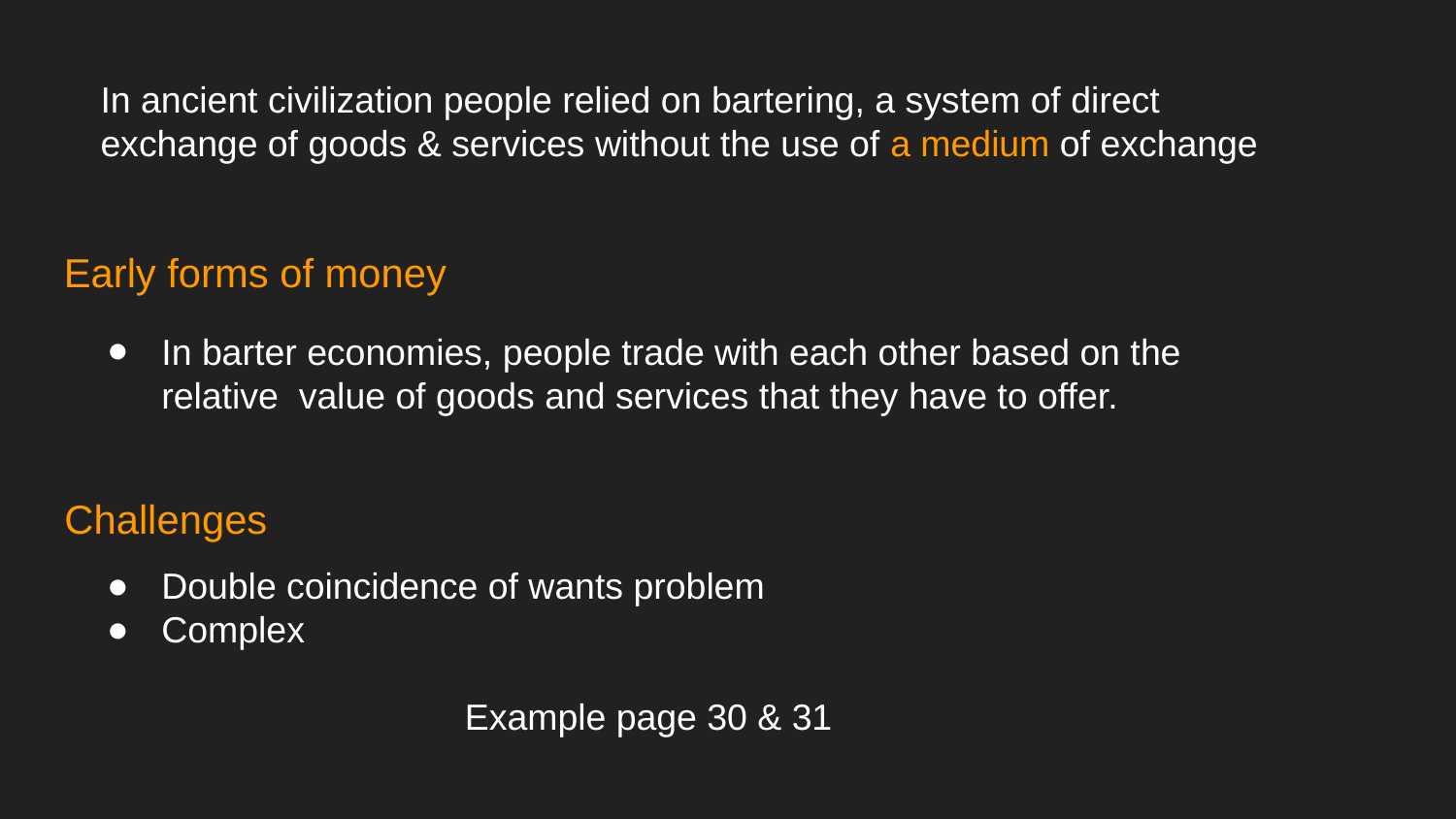

In ancient civilization people relied on bartering, a system of direct exchange of goods & services without the use of a medium of exchange
Early forms of money
In barter economies, people trade with each other based on the relative  value of goods and services that they have to offer.
Challenges
Double coincidence of wants problem
Complex

Example page 30 & 31